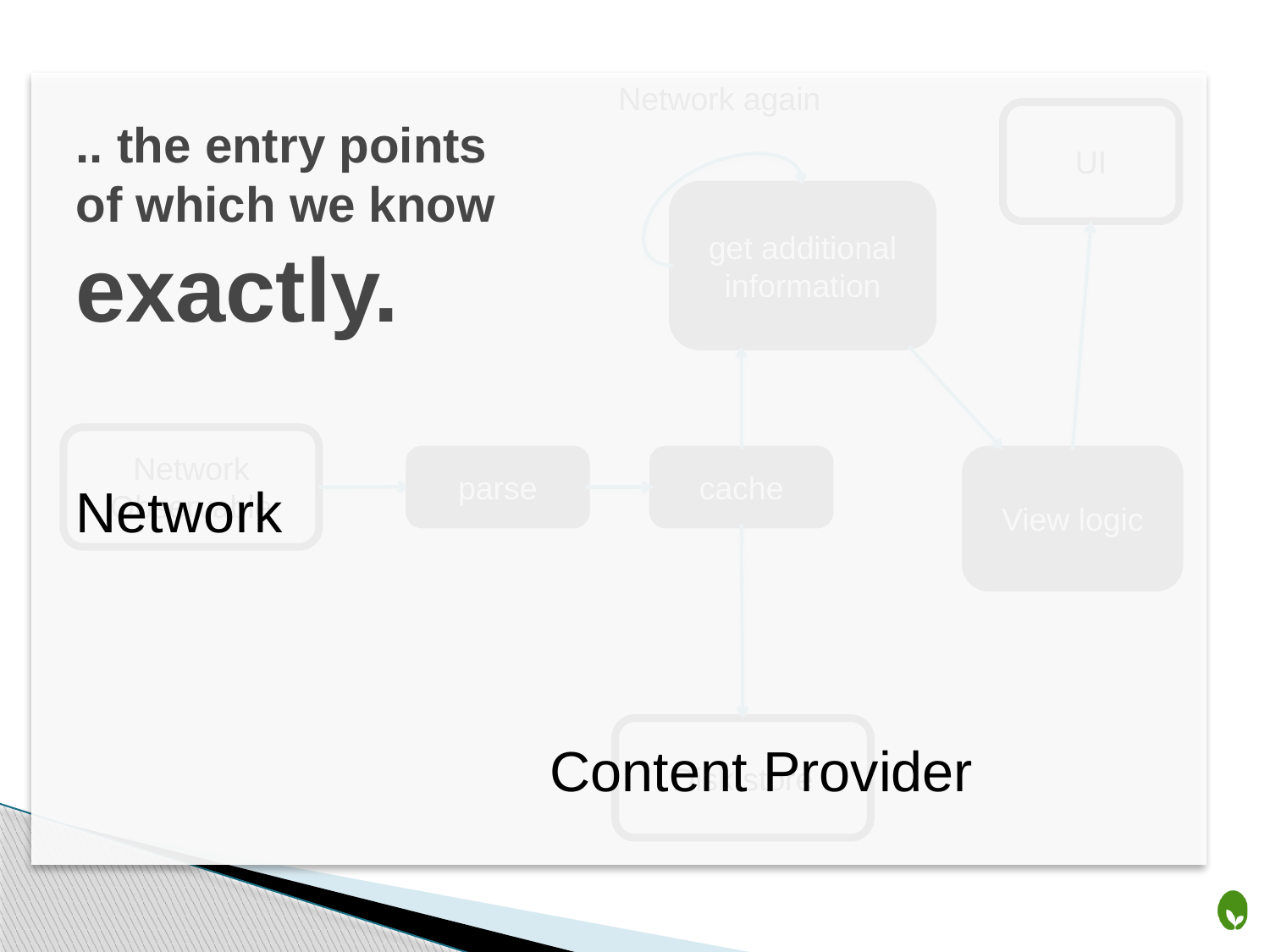

Network again

UI
# .. the entry points of which we know exactly.
get additional information
Network
Observable
parse
cache
View logic
Network
Disk store
Content Provider